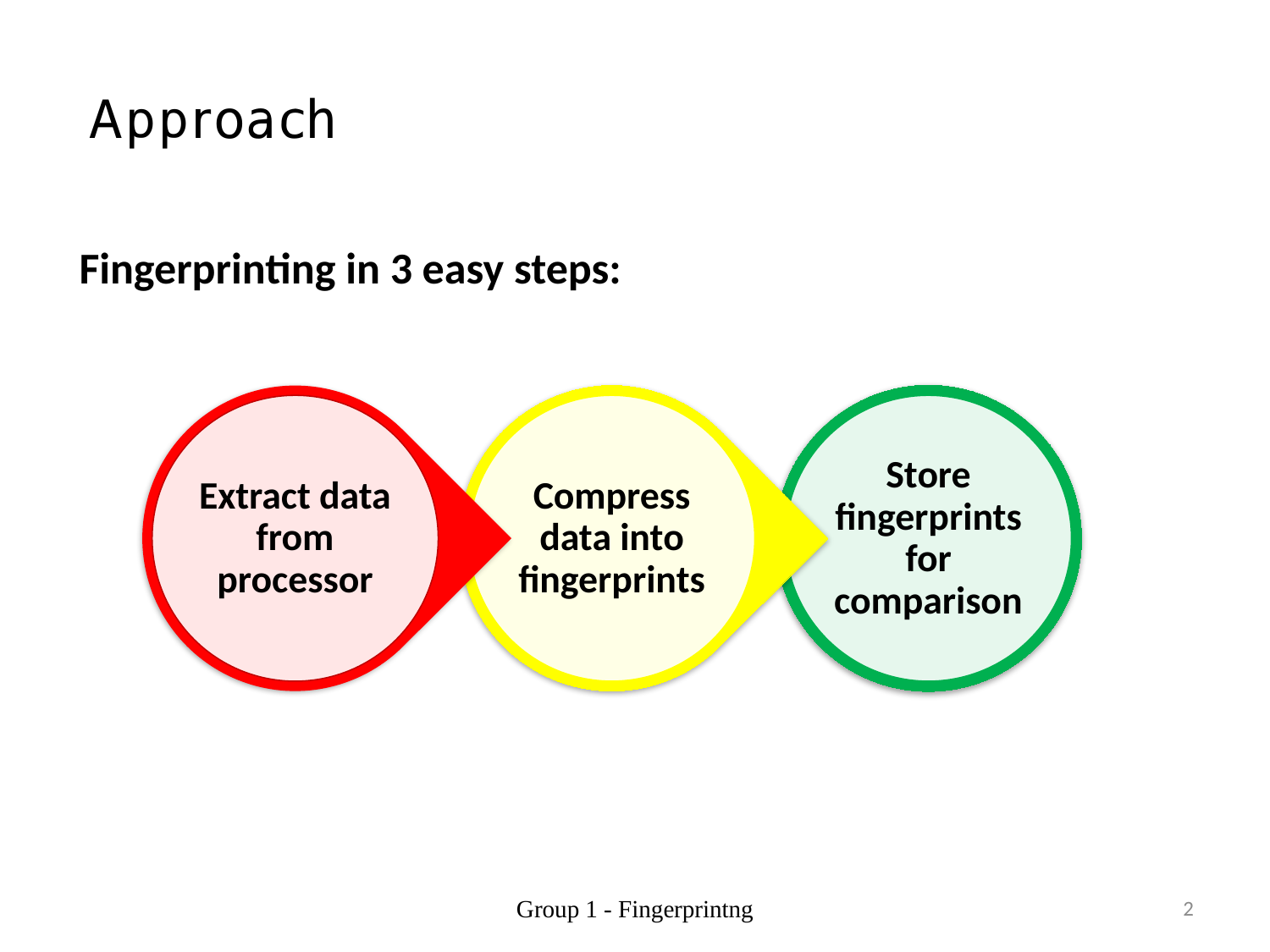

# Approach
Fingerprinting in 3 easy steps:
Store fingerprints for comparison
Compress data into fingerprints
Extract data from processor
Group 1 - Fingerprintng
2